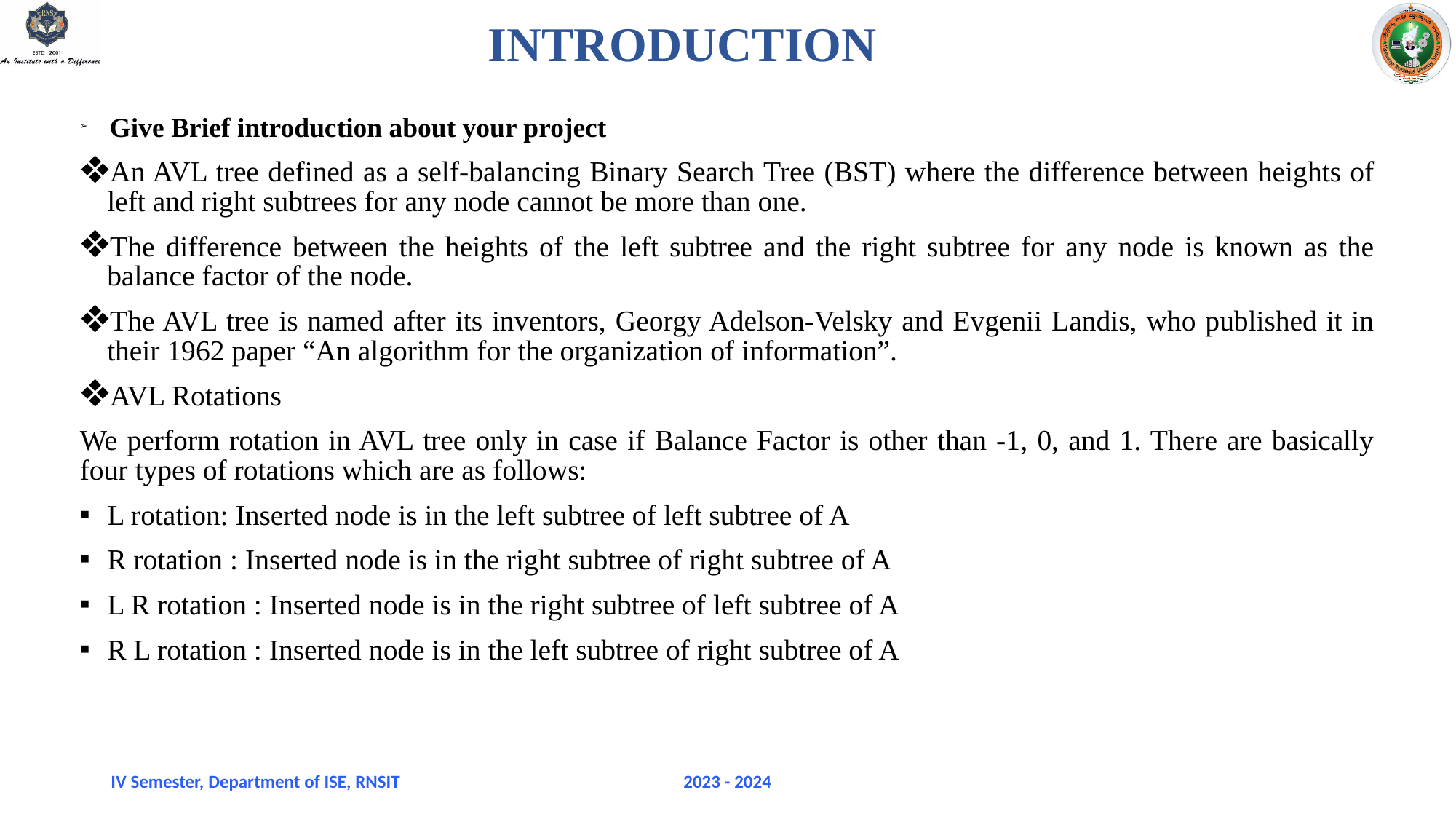

# INTRODUCTION
 Give Brief introduction about your project
An AVL tree defined as a self-balancing Binary Search Tree (BST) where the difference between heights of left and right subtrees for any node cannot be more than one.
The difference between the heights of the left subtree and the right subtree for any node is known as the balance factor of the node.
The AVL tree is named after its inventors, Georgy Adelson-Velsky and Evgenii Landis, who published it in their 1962 paper “An algorithm for the organization of information”.
AVL Rotations
We perform rotation in AVL tree only in case if Balance Factor is other than -1, 0, and 1. There are basically four types of rotations which are as follows:
L rotation: Inserted node is in the left subtree of left subtree of A
R rotation : Inserted node is in the right subtree of right subtree of A
L R rotation : Inserted node is in the right subtree of left subtree of A
R L rotation : Inserted node is in the left subtree of right subtree of A

4
IV Semester, Department of ISE, RNSIT
2023 - 2024